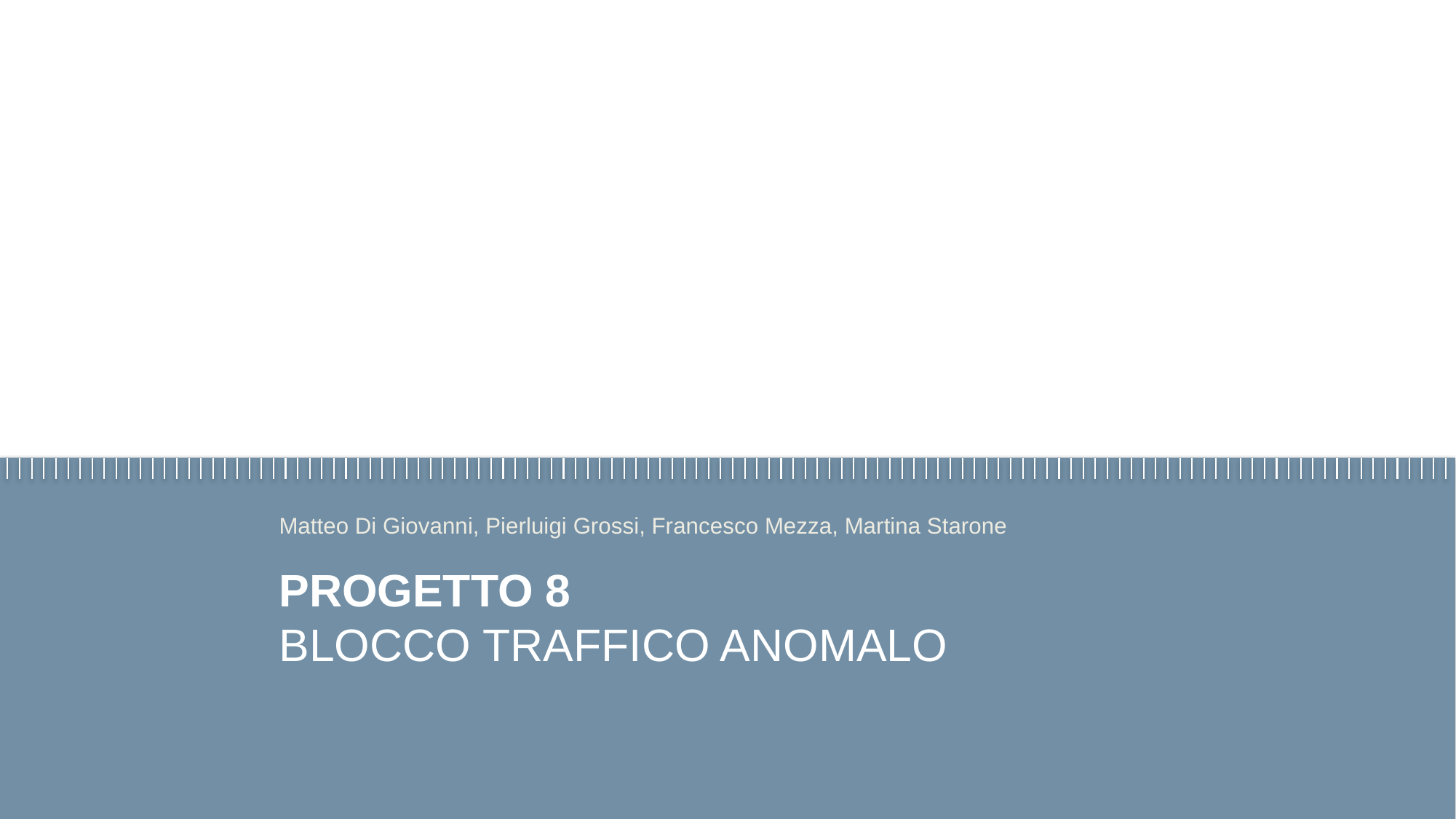

Matteo Di Giovanni, Pierluigi Grossi, Francesco Mezza, Martina Starone
# PROGETTO 8 Blocco traffico anomalo